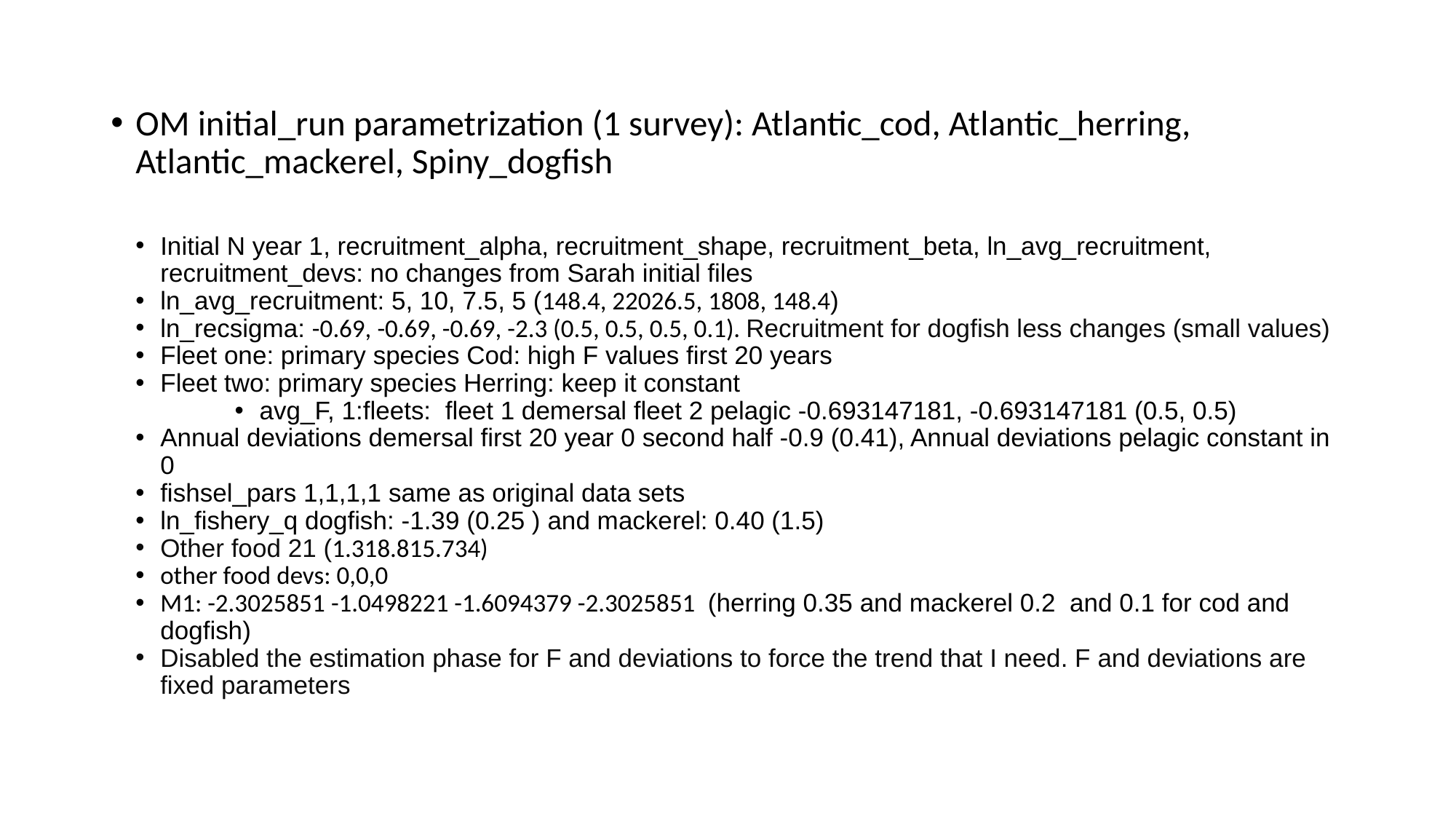

OM initial_run parametrization (1 survey): Atlantic_cod, Atlantic_herring, Atlantic_mackerel, Spiny_dogfish

Initial N year 1, recruitment_alpha, recruitment_shape, recruitment_beta, ln_avg_recruitment, recruitment_devs: no changes from Sarah initial files
ln_avg_recruitment: 5, 10, 7.5, 5 (148.4, 22026.5, 1808, 148.4)
ln_recsigma: -0.69, -0.69, -0.69, -2.3 (0.5, 0.5, 0.5, 0.1). Recruitment for dogfish less changes (small values)
Fleet one: primary species Cod: high F values first 20 years
Fleet two: primary species Herring: keep it constant
avg_F, 1:fleets:  fleet 1 demersal fleet 2 pelagic -0.693147181, -0.693147181 (0.5, 0.5)
Annual deviations demersal first 20 year 0 second half -0.9 (0.41), Annual deviations pelagic constant in 0
fishsel_pars 1,1,1,1 same as original data sets
ln_fishery_q dogfish: -1.39 (0.25 ) and mackerel: 0.40 (1.5)
Other food 21 (1.318.815.734)
other food devs: 0,0,0
M1: -2.3025851 -1.0498221 -1.6094379 -2.3025851  (herring 0.35 and mackerel 0.2  and 0.1 for cod and dogfish)
Disabled the estimation phase for F and deviations to force the trend that I need. F and deviations are fixed parameters